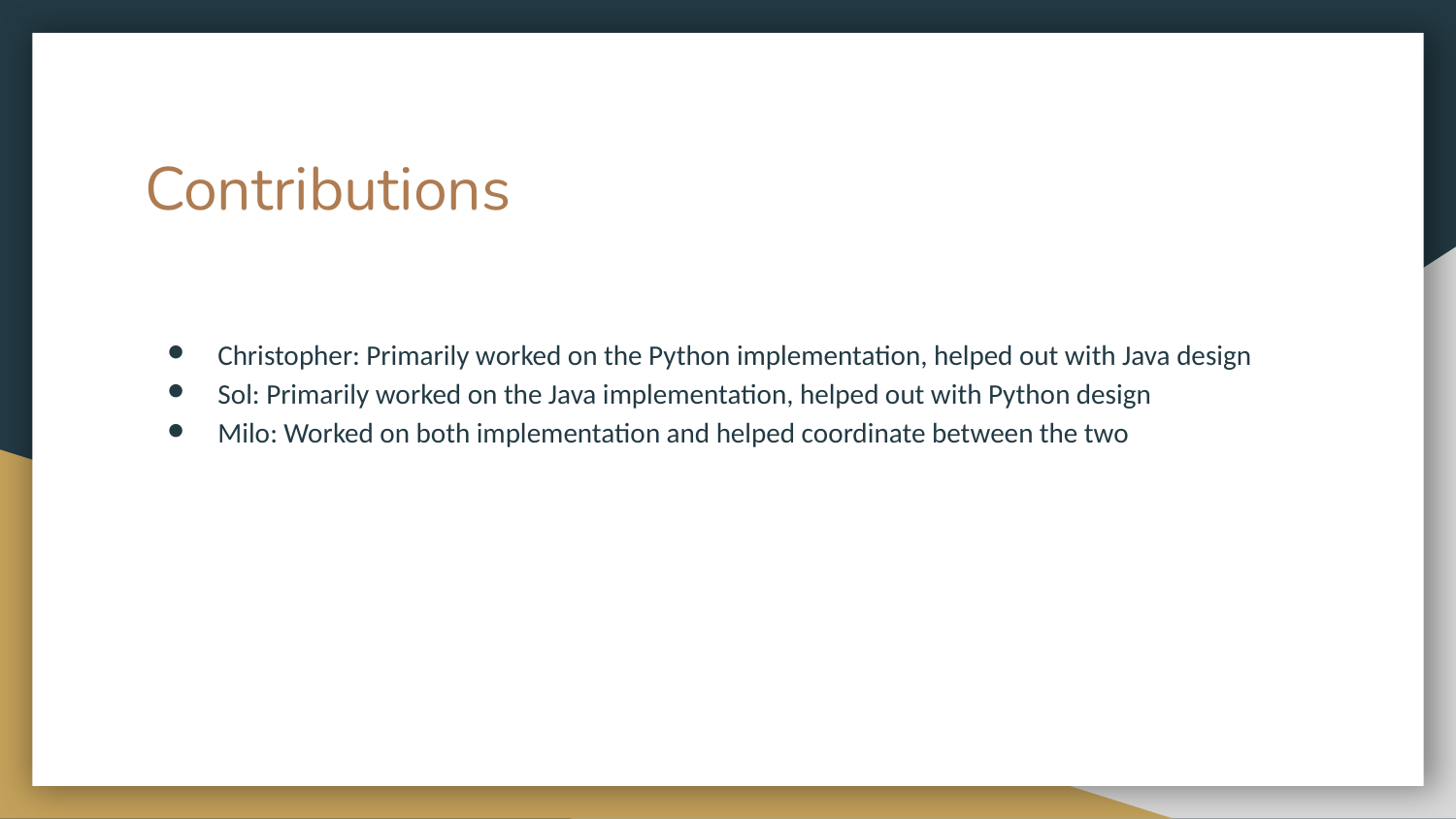

# Contributions
Christopher: Primarily worked on the Python implementation, helped out with Java design
Sol: Primarily worked on the Java implementation, helped out with Python design
Milo: Worked on both implementation and helped coordinate between the two